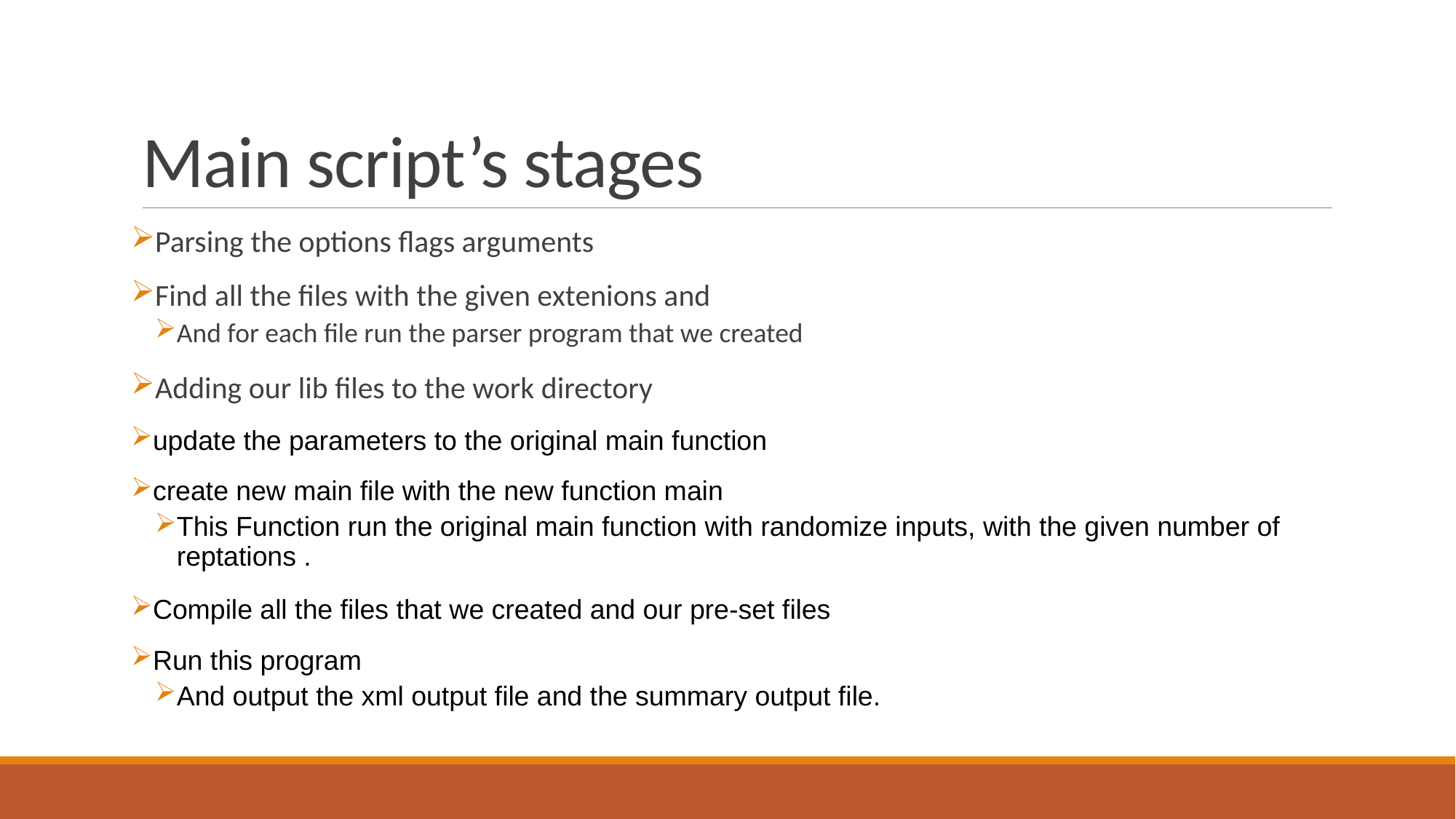

# Main script’s stages
Parsing the options flags arguments
Find all the files with the given extenions and
And for each file run the parser program that we created
Adding our lib files to the work directory
update the parameters to the original main function
create new main file with the new function main
This Function run the original main function with randomize inputs, with the given number of reptations .
Compile all the files that we created and our pre-set files
Run this program
And output the xml output file and the summary output file.